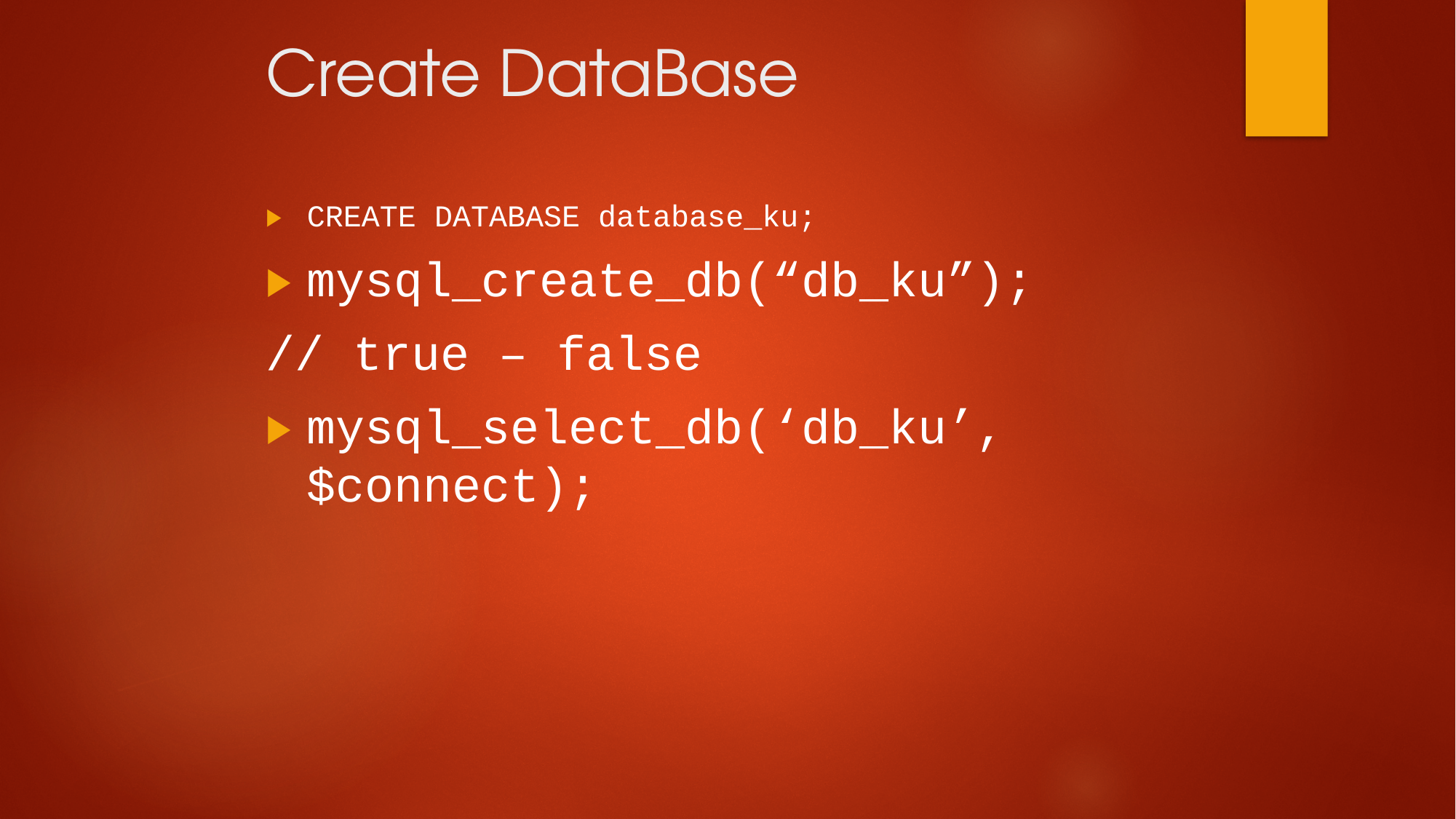

# Create DataBase
CREATE DATABASE database_ku;
mysql_create_db(“db_ku”);
// true – false
mysql_select_db(‘db_ku’,$connect);